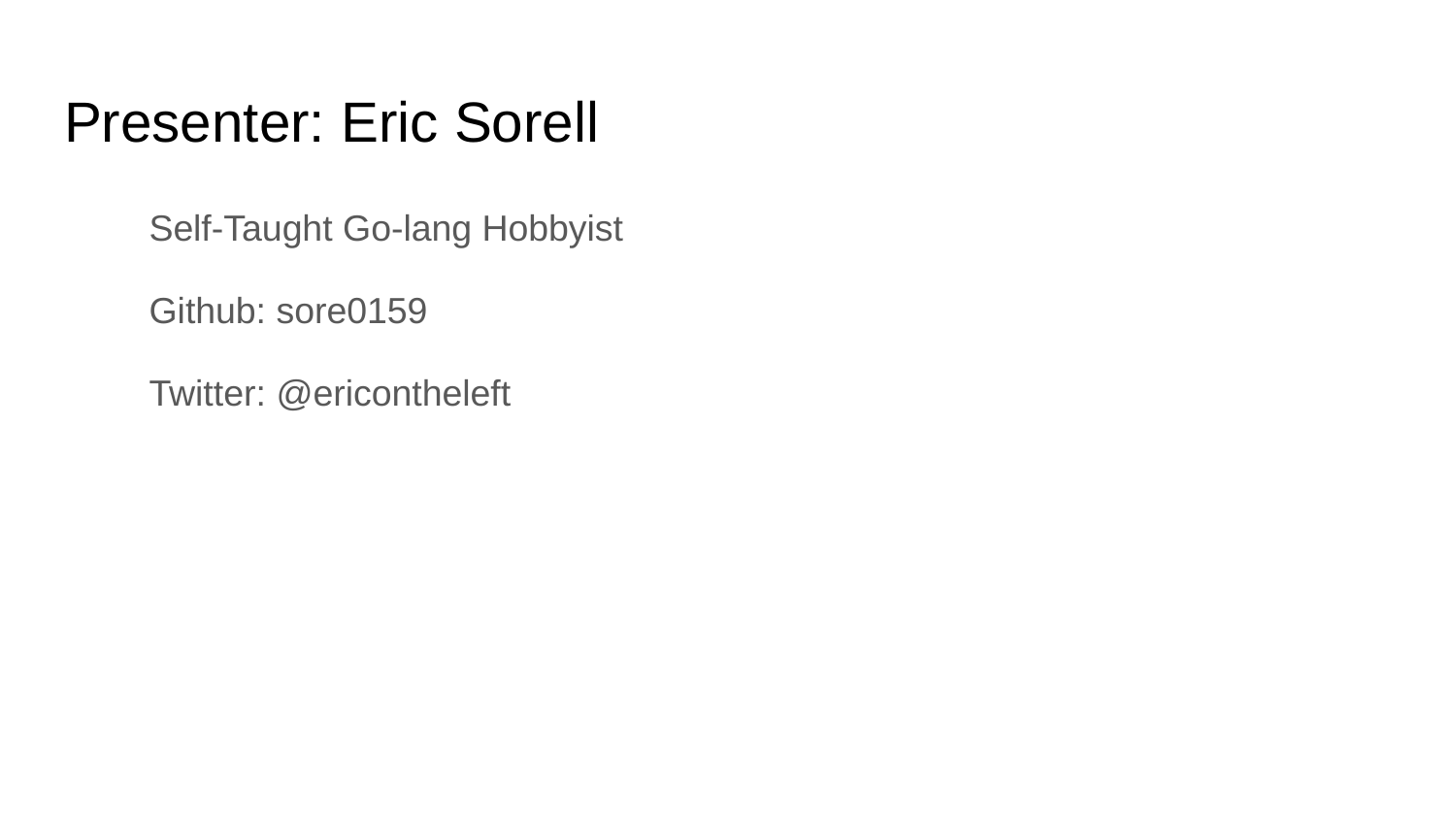

# Presenter: Eric Sorell
Self-Taught Go-lang Hobbyist
Github: sore0159
Twitter: @ericontheleft